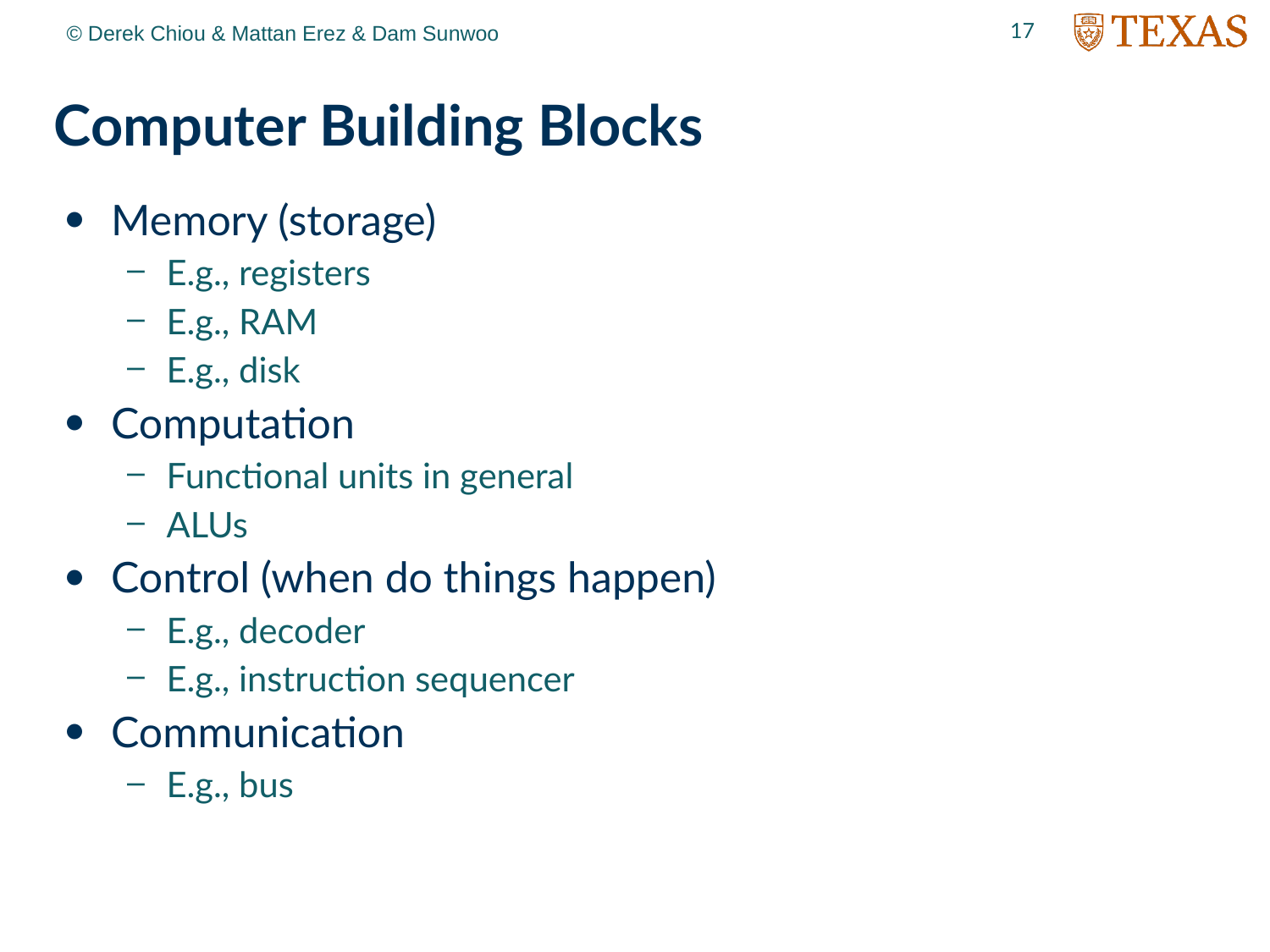

17
© Derek Chiou & Mattan Erez & Dam Sunwoo
# Computer Building Blocks
Memory (storage)
E.g., registers
E.g., RAM
E.g., disk
Computation
Functional units in general
ALUs
Control (when do things happen)
E.g., decoder
E.g., instruction sequencer
Communication
E.g., bus